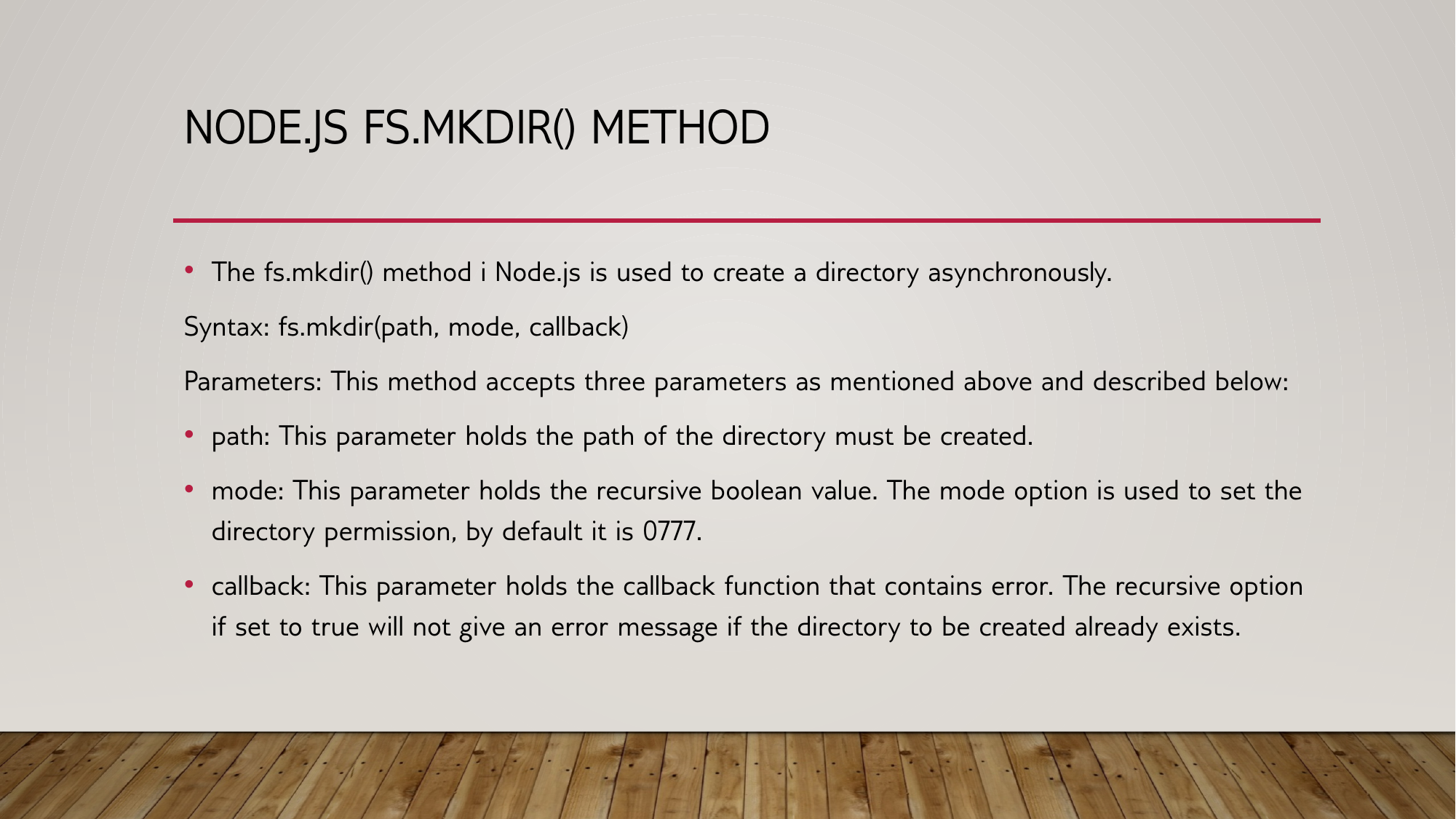

# Node.js fs.mkdir() method
The fs.mkdir() method i Node.js is used to create a directory asynchronously.
Syntax: fs.mkdir(path, mode, callback)
Parameters: This method accepts three parameters as mentioned above and described below:
path: This parameter holds the path of the directory must be created.
mode: This parameter holds the recursive boolean value. The mode option is used to set the directory permission, by default it is 0777.
callback: This parameter holds the callback function that contains error. The recursive option if set to true will not give an error message if the directory to be created already exists.